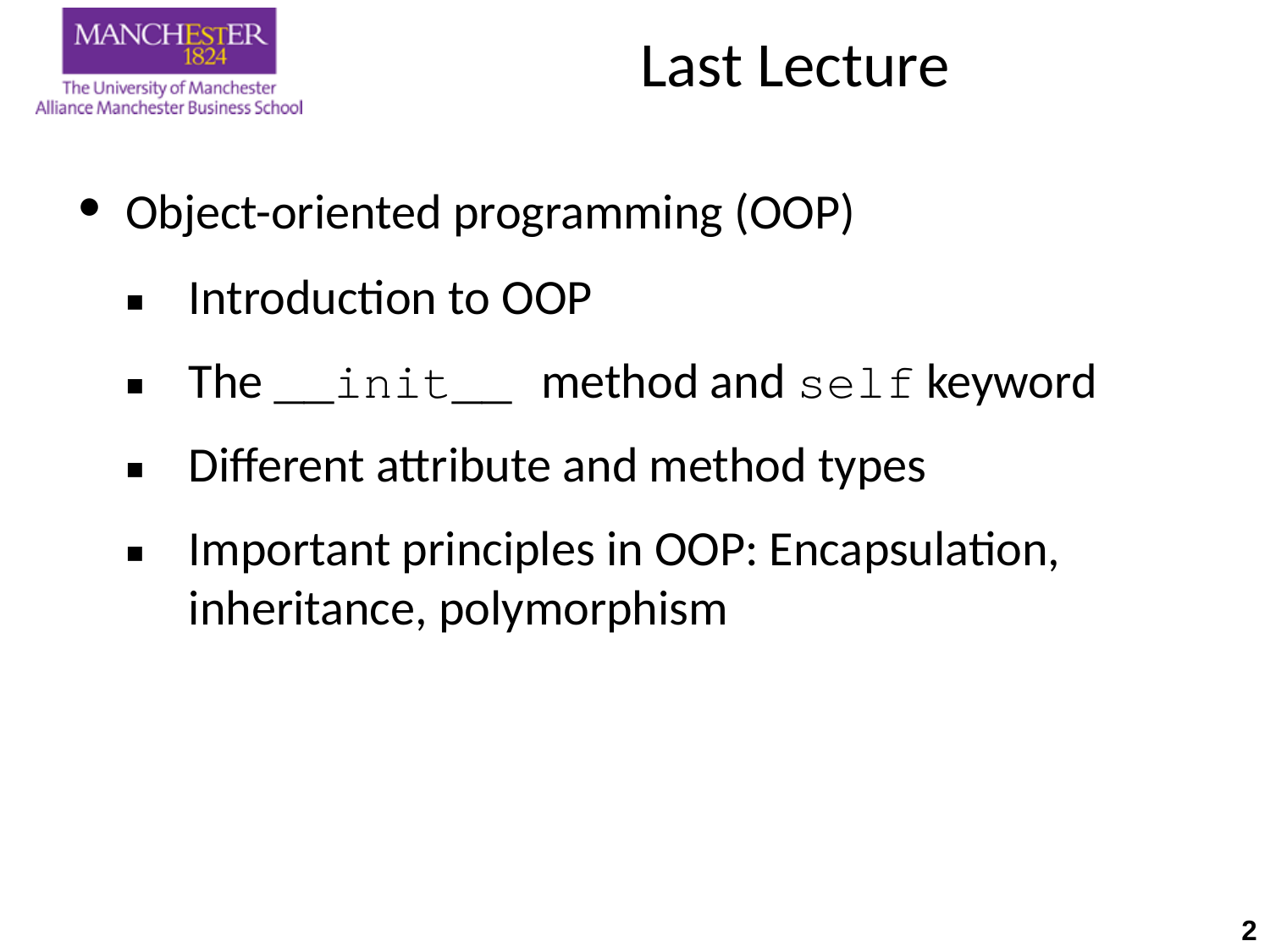

# Last Lecture
Object-oriented programming (OOP)
Introduction to OOP
The __init__ method and self keyword
Different attribute and method types
Important principles in OOP: Encapsulation, inheritance, polymorphism